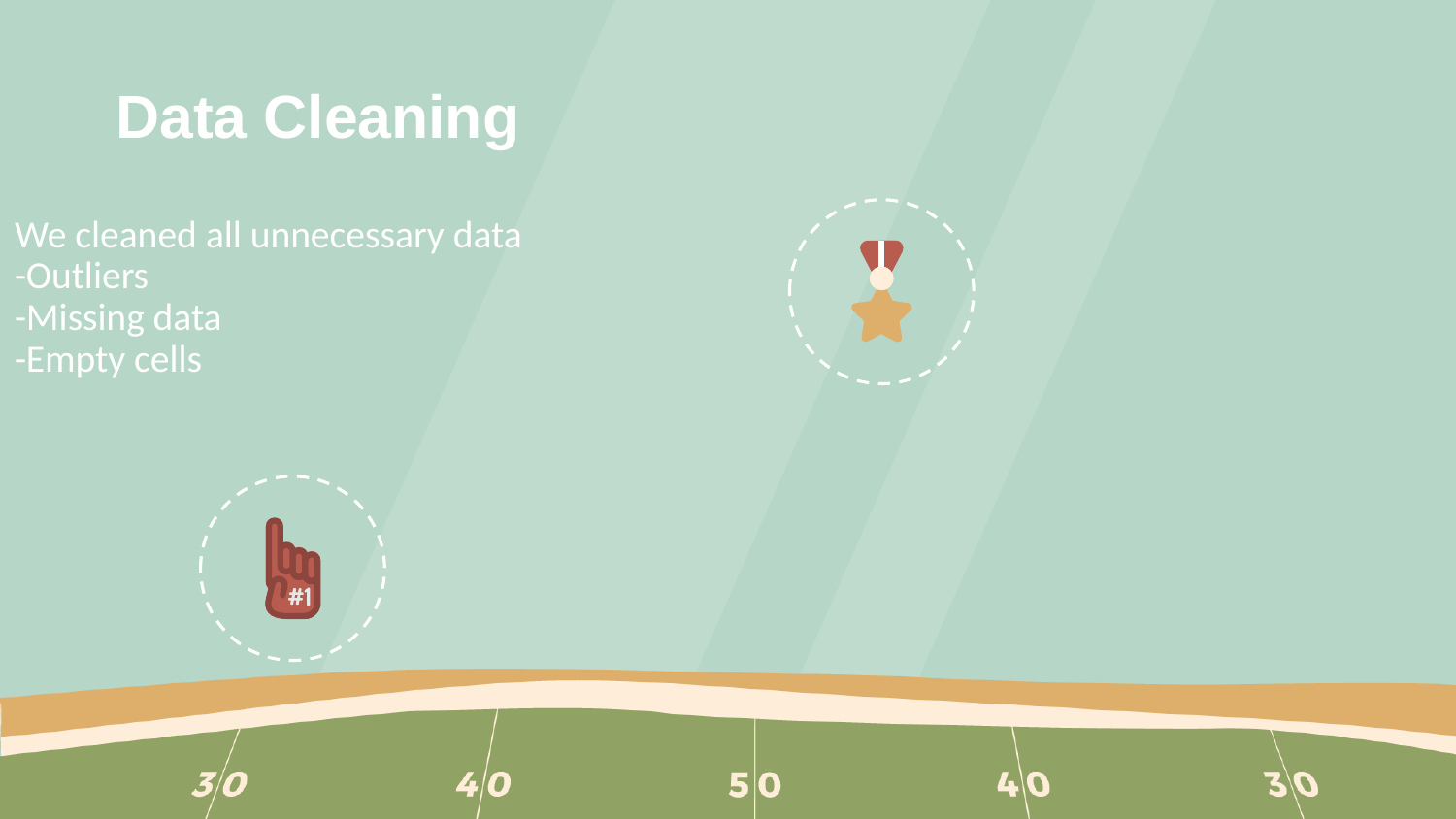

# Data Cleaning
We cleaned all unnecessary data
-Outliers
-Missing data
-Empty cells